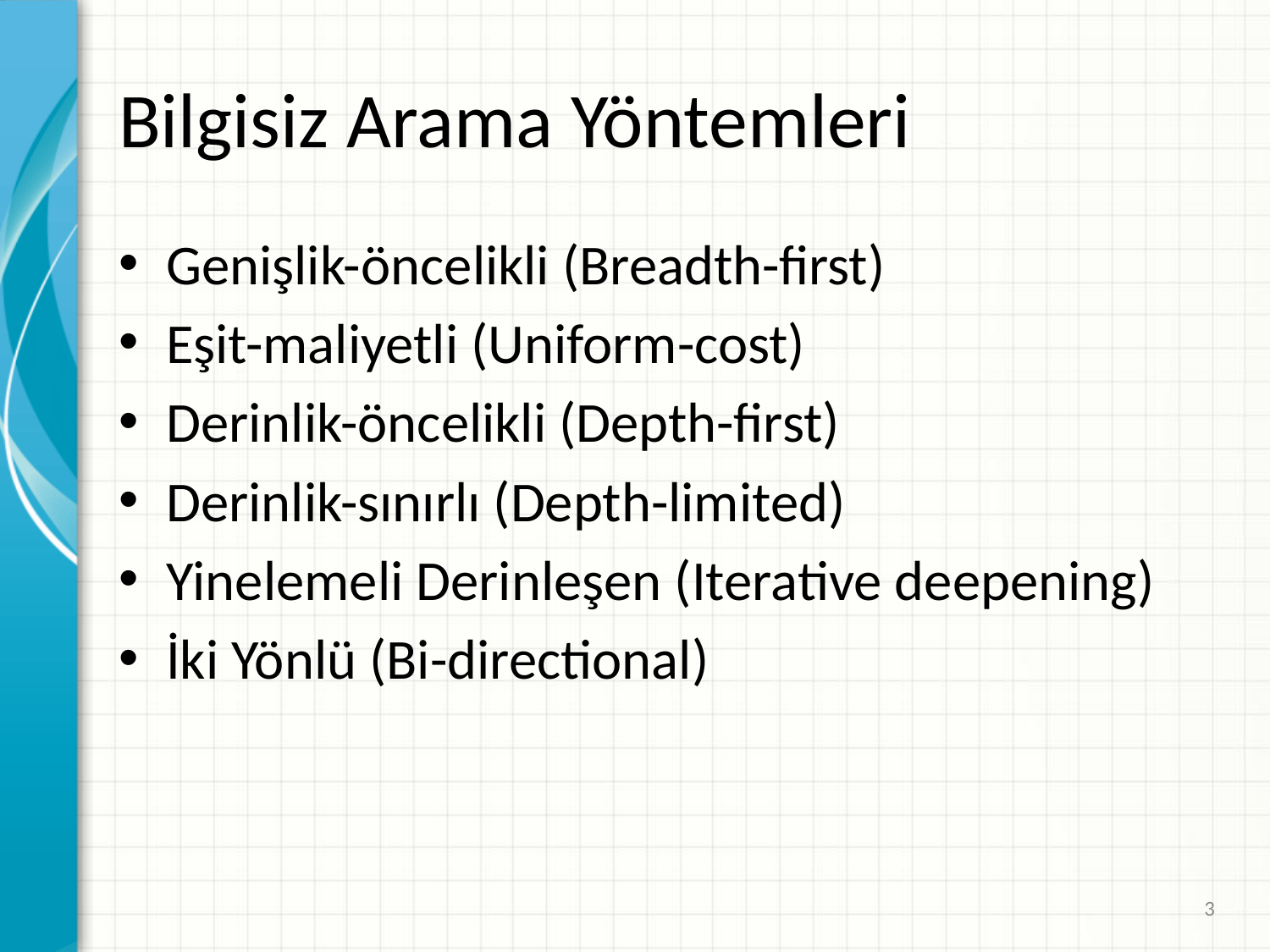

# Bilgisiz Arama Yöntemleri
Genişlik-öncelikli (Breadth-first)
Eşit-maliyetli (Uniform-cost)
Derinlik-öncelikli (Depth-first)
Derinlik-sınırlı (Depth-limited)
Yinelemeli Derinleşen (Iterative deepening)
İki Yönlü (Bi-directional)
3